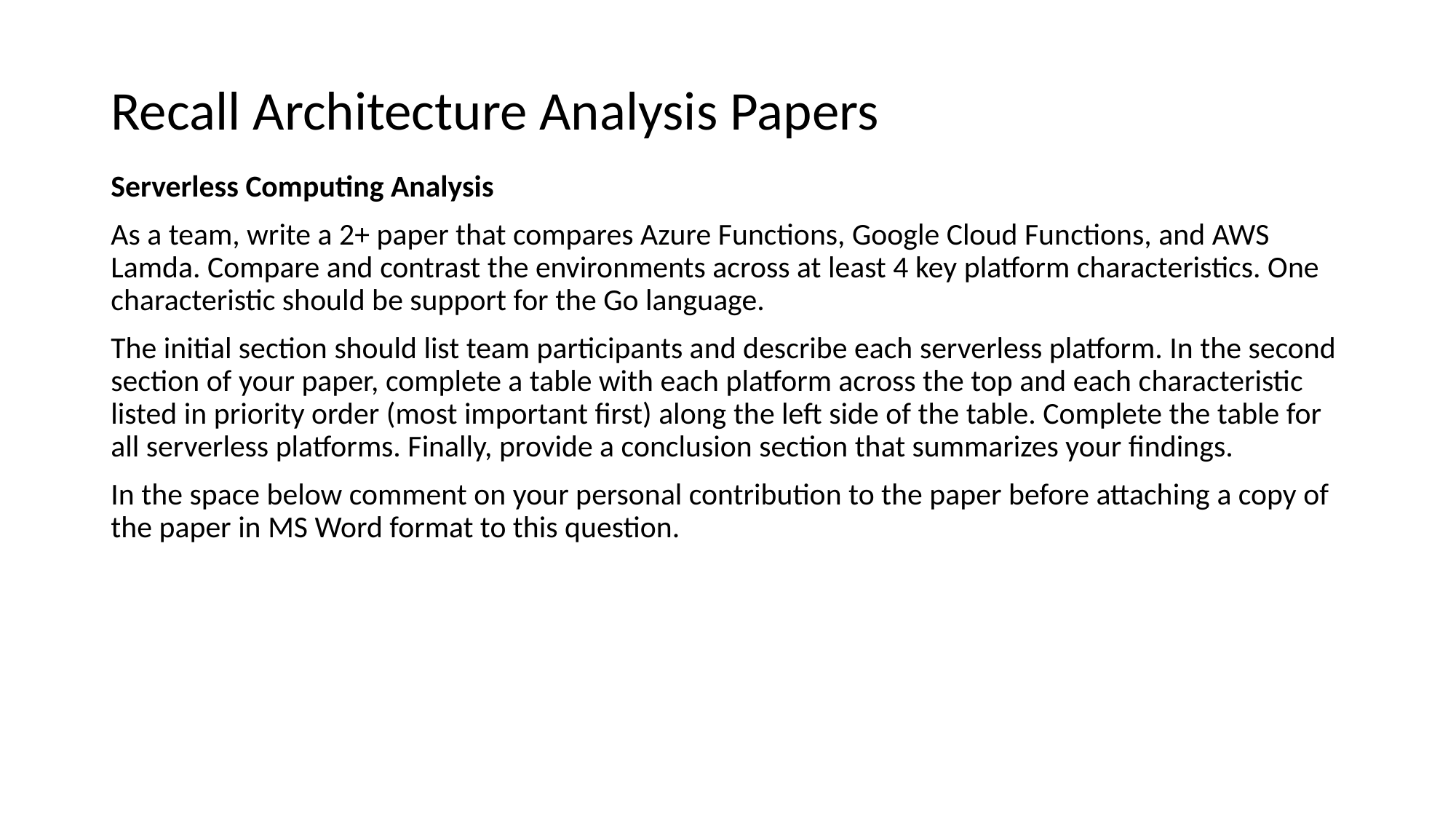

# Recall Architecture Analysis Papers
Serverless Computing Analysis
As a team, write a 2+ paper that compares Azure Functions, Google Cloud Functions, and AWS Lamda. Compare and contrast the environments across at least 4 key platform characteristics. One characteristic should be support for the Go language.
The initial section should list team participants and describe each serverless platform. In the second section of your paper, complete a table with each platform across the top and each characteristic listed in priority order (most important first) along the left side of the table. Complete the table for all serverless platforms. Finally, provide a conclusion section that summarizes your findings.
In the space below comment on your personal contribution to the paper before attaching a copy of the paper in MS Word format to this question.